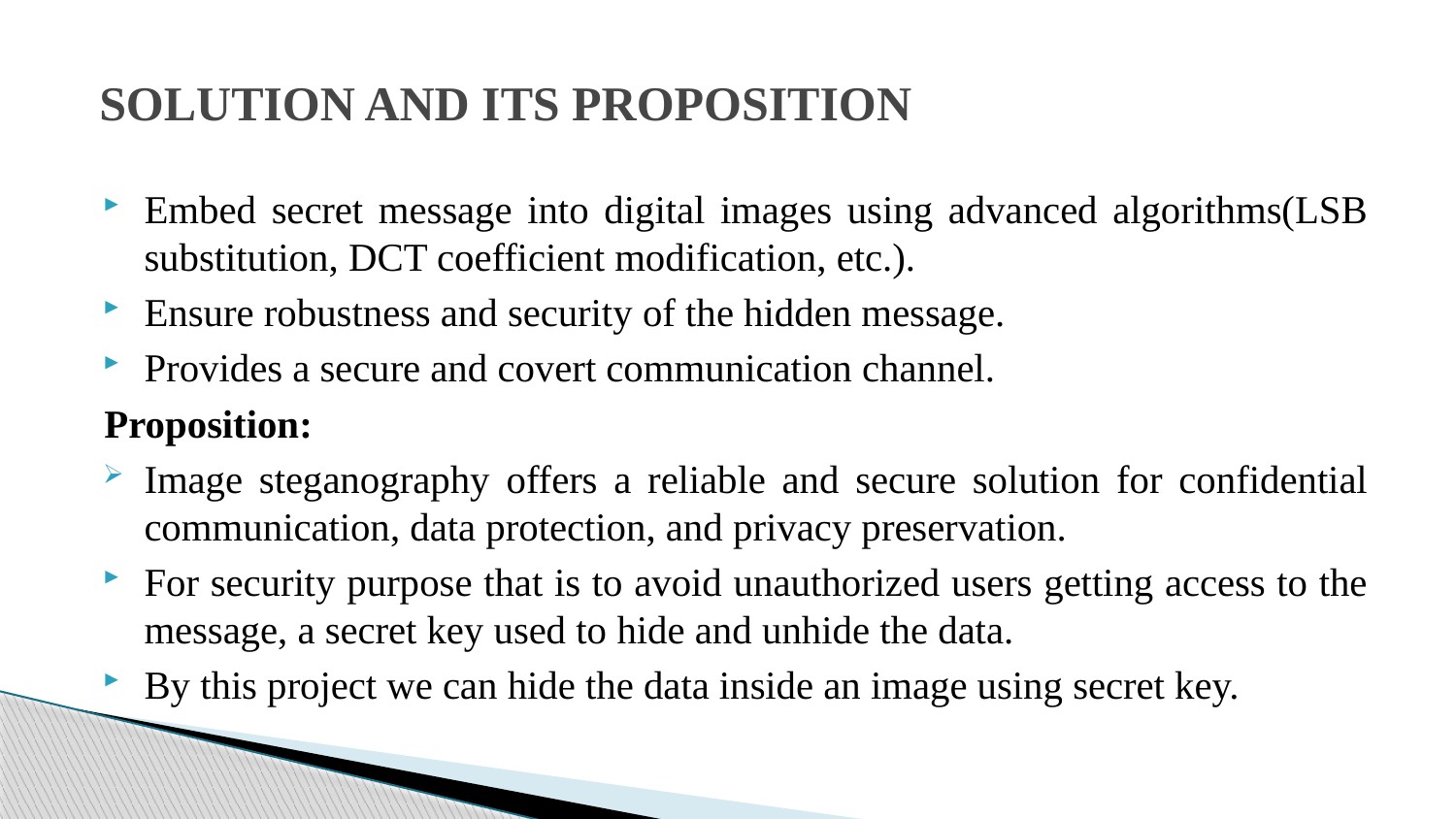

# SOLUTION AND ITS PROPOSITION
Embed secret message into digital images using advanced algorithms(LSB substitution, DCT coefficient modification, etc.).
Ensure robustness and security of the hidden message.
Provides a secure and covert communication channel.
Proposition:
Image steganography offers a reliable and secure solution for confidential communication, data protection, and privacy preservation.
For security purpose that is to avoid unauthorized users getting access to the message, a secret key used to hide and unhide the data.
By this project we can hide the data inside an image using secret key.